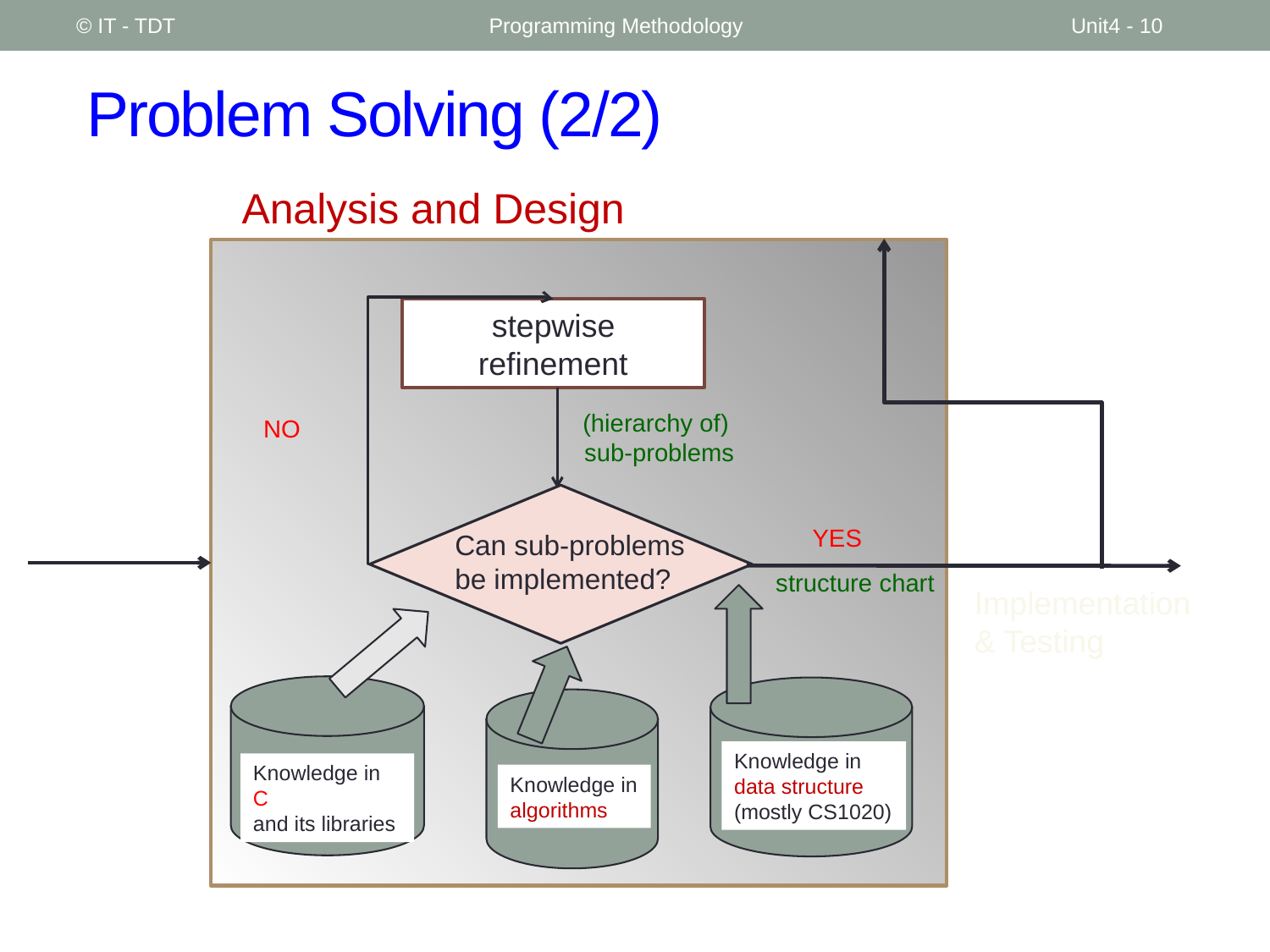

© IT - TDT
Programming Methodology
Unit4 - 10
# Problem Solving (2/2)
Analysis and Design

stepwise
refinement
(hierarchy of)
 sub-problems
NO

YES
Can sub-problems
be implemented?
structure chart
Implementation
& Testing

Knowledge in
data structure
(mostly CS1020)
Knowledge in C
and its libraries
Knowledge in
algorithms